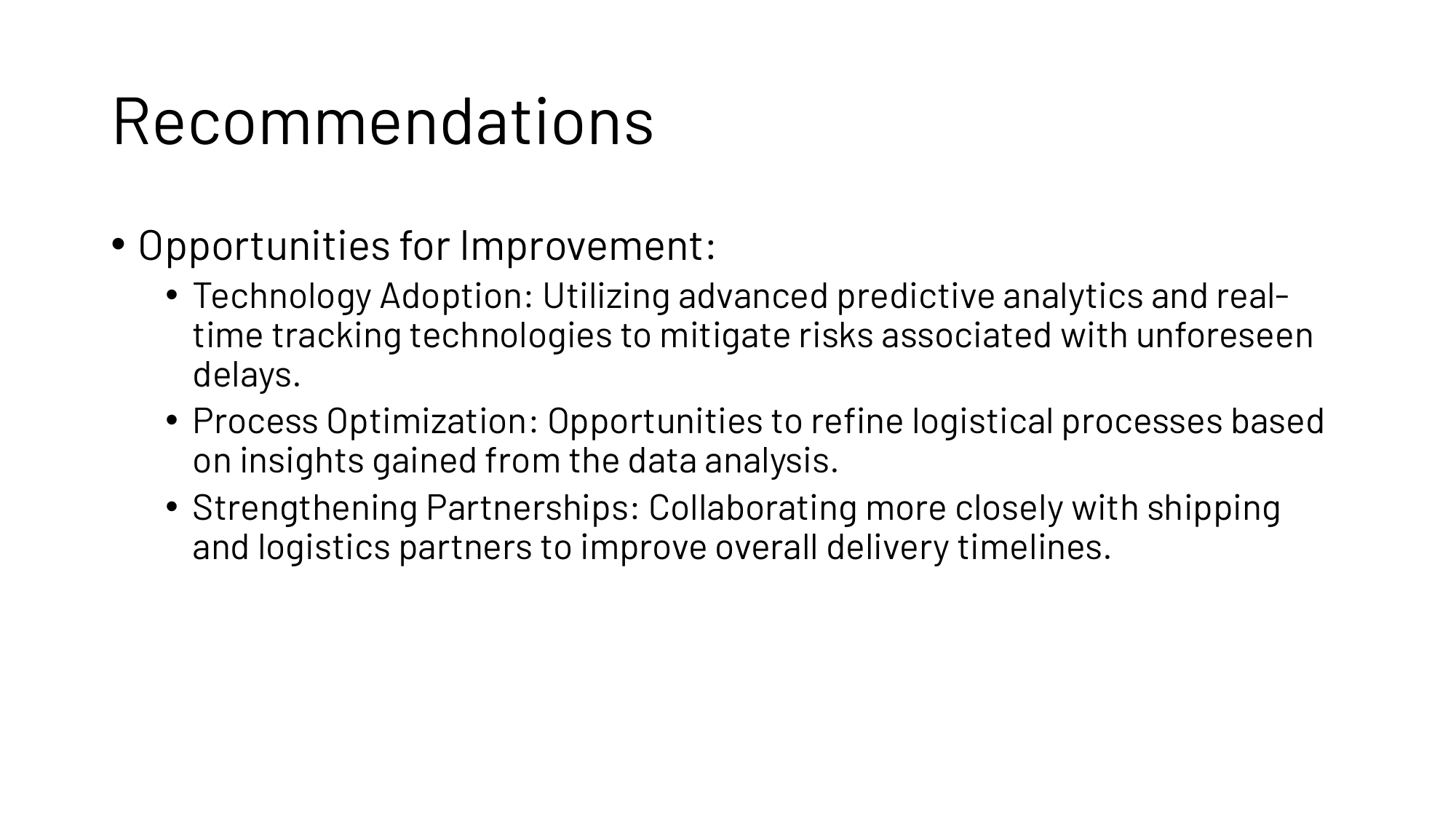

# Recommendations
Opportunities for Improvement:
Technology Adoption: Utilizing advanced predictive analytics and real-time tracking technologies to mitigate risks associated with unforeseen delays.
Process Optimization: Opportunities to refine logistical processes based on insights gained from the data analysis.
Strengthening Partnerships: Collaborating more closely with shipping and logistics partners to improve overall delivery timelines.